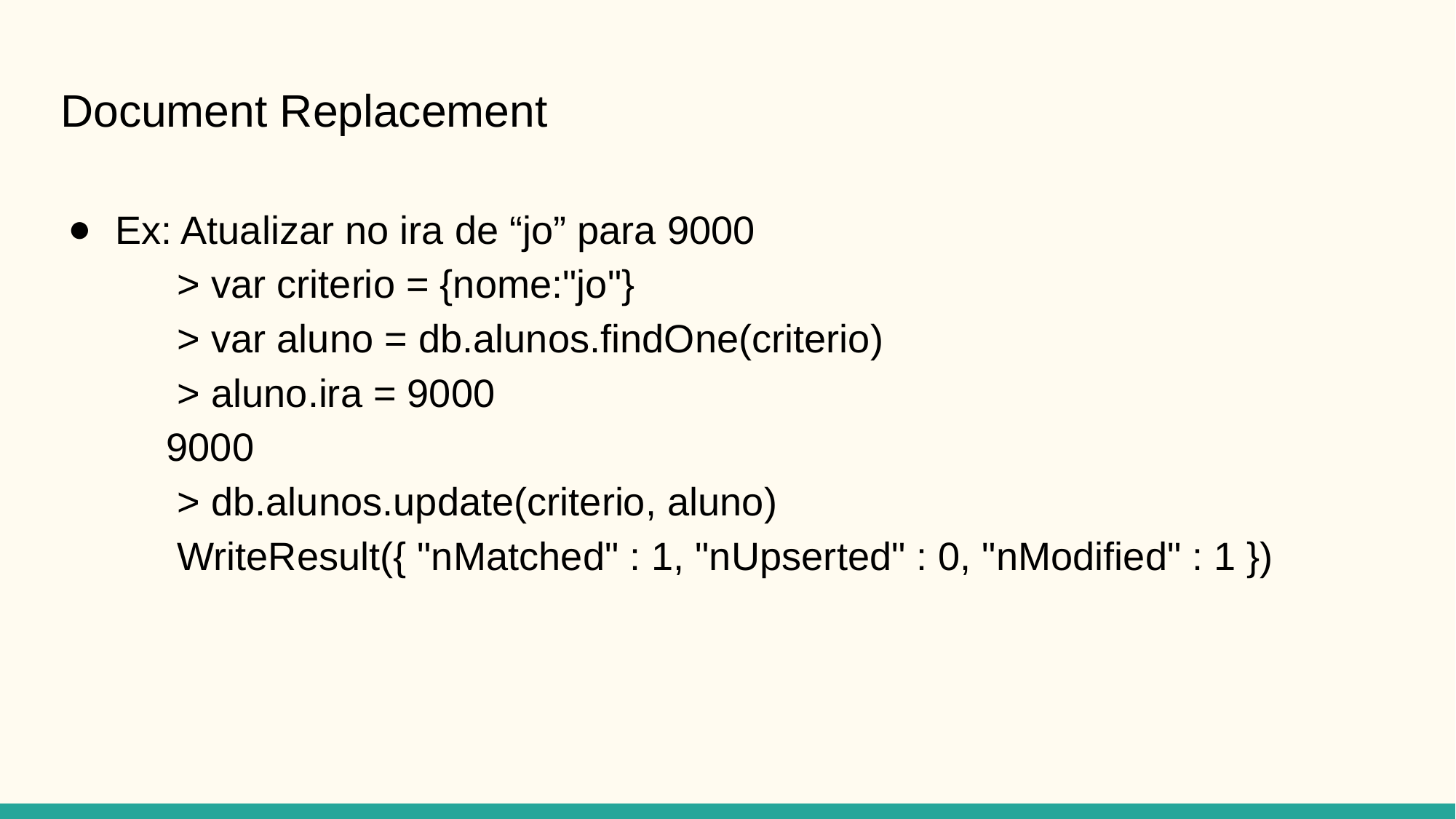

# Document Replacement
Ex: Atualizar no ira de “jo” para 9000
	> var criterio = {nome:"jo"}
	> var aluno = db.alunos.findOne(criterio)
	> aluno.ira = 9000
         9000
	> db.alunos.update(criterio, aluno)
	WriteResult({ "nMatched" : 1, "nUpserted" : 0, "nModified" : 1 })